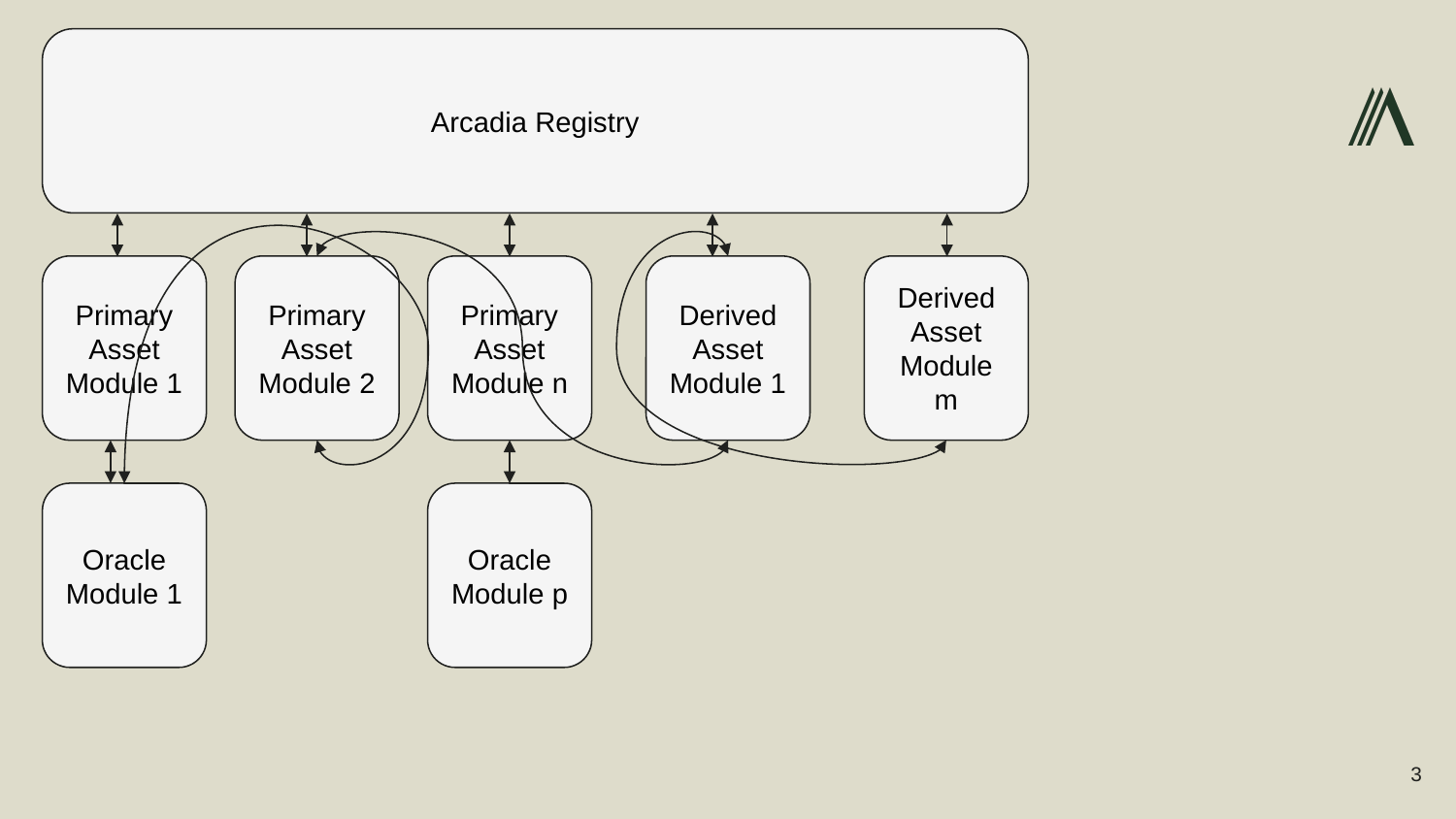

Arcadia Registry
Primary Asset Module 1
Primary Asset Module 2
Primary Asset Module n
Derived Asset Module 1
Derived Asset Module m
Oracle Module 1
Oracle Module p
3